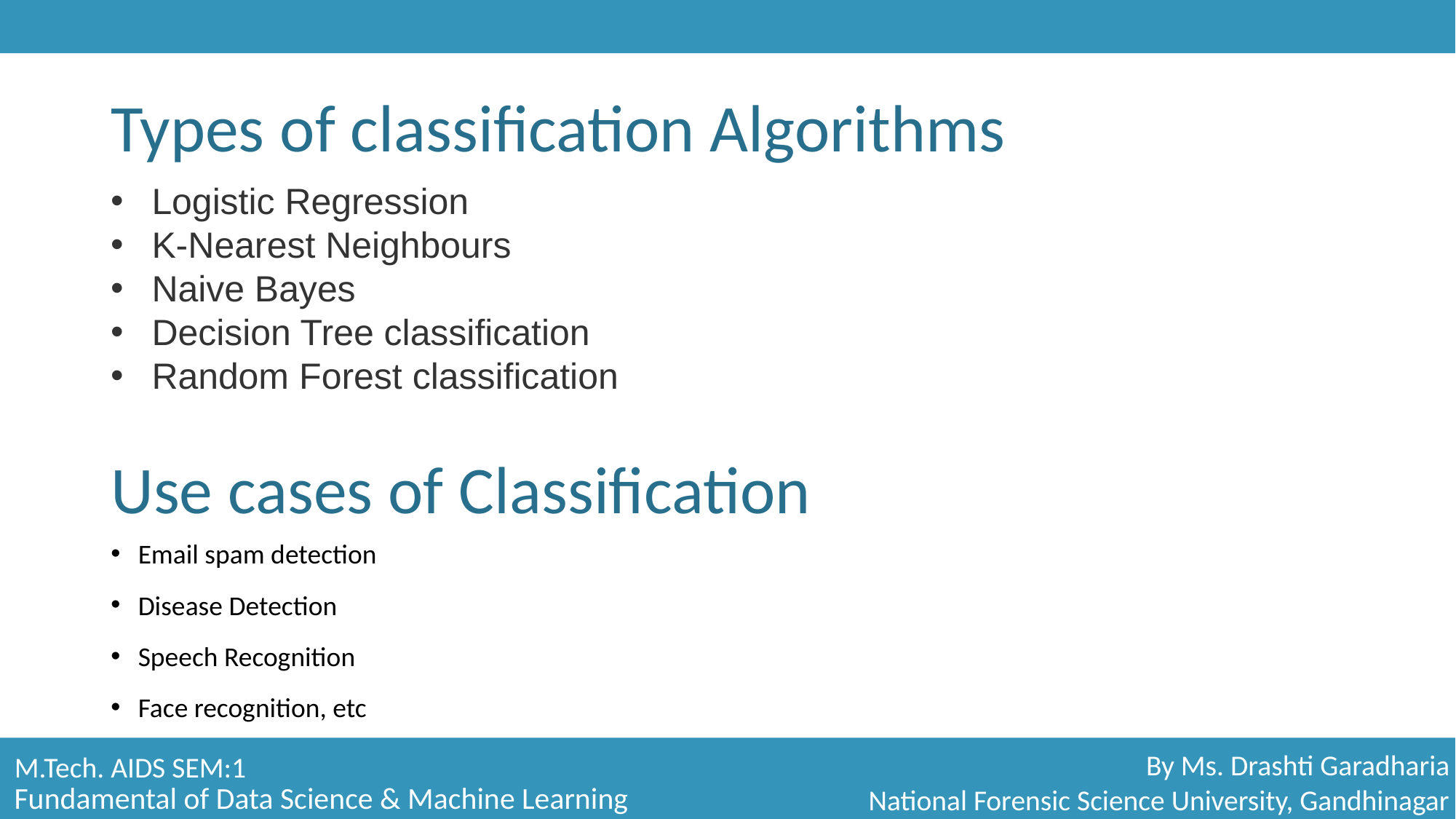

# Types of classification Algorithms
Logistic Regression
K-Nearest Neighbours
Naive Bayes
Decision Tree classification
Random Forest classification
Use cases of Classification
Email spam detection
Disease Detection
Speech Recognition
Face recognition, etc